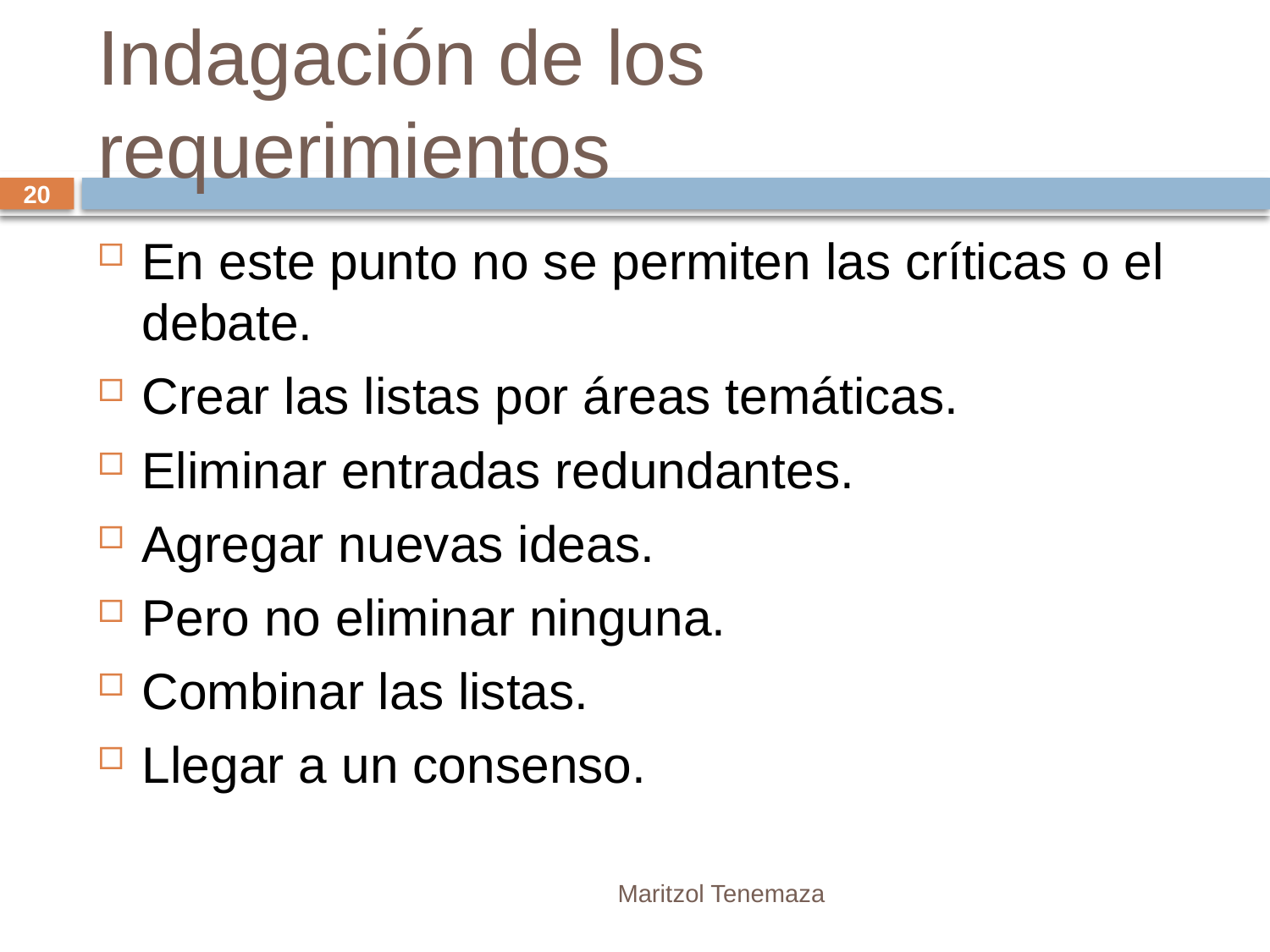

# Indagación de los requerimientos
20
En este punto no se permiten las críticas o el debate.
Crear las listas por áreas temáticas.
Eliminar entradas redundantes.
Agregar nuevas ideas.
Pero no eliminar ninguna.
Combinar las listas.
Llegar a un consenso.

Maritzol Tenemaza